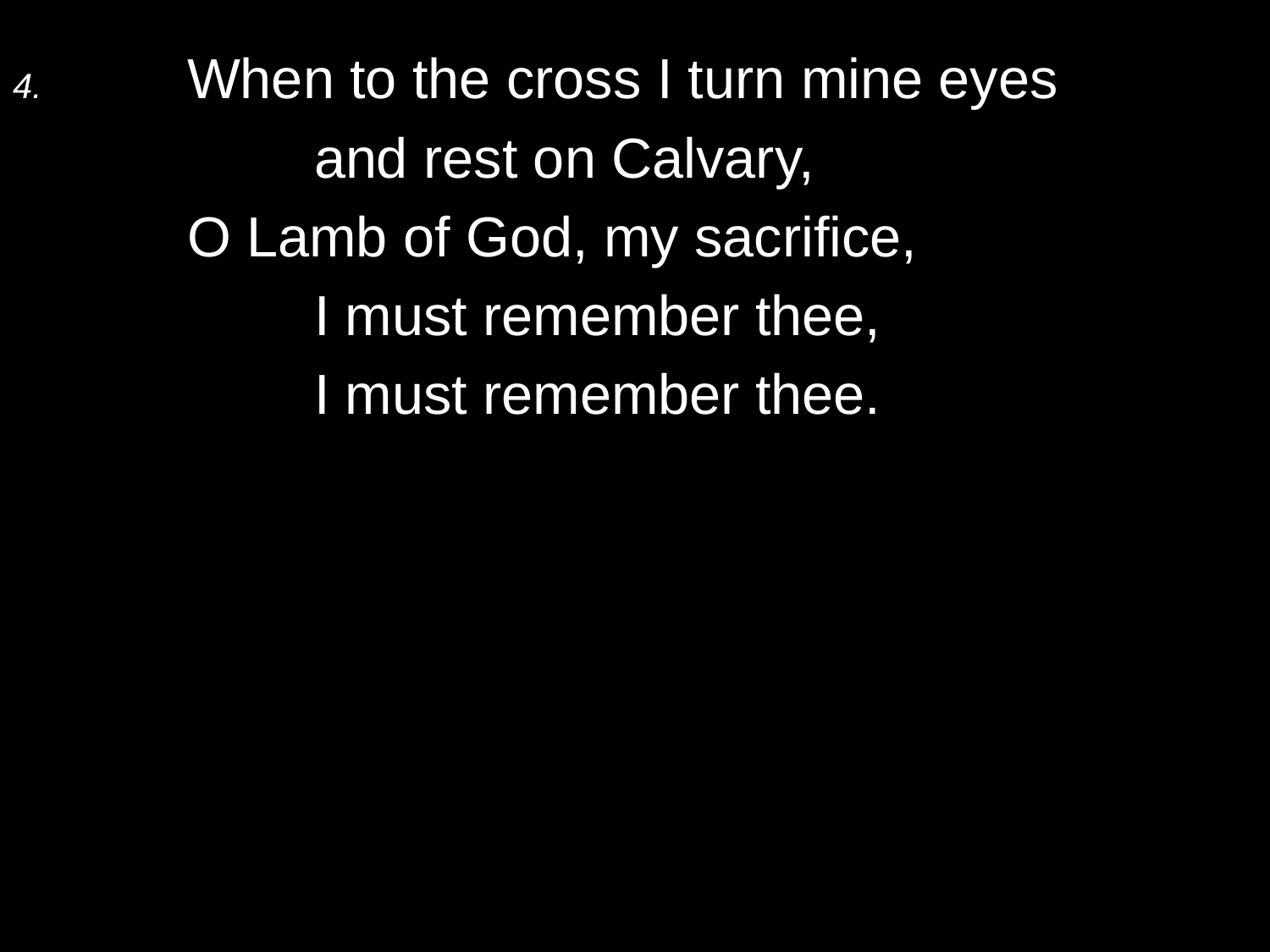

4.	When to the cross I turn mine eyes
		and rest on Calvary,
	O Lamb of God, my sacrifice,
		I must remember thee,
		I must remember thee.